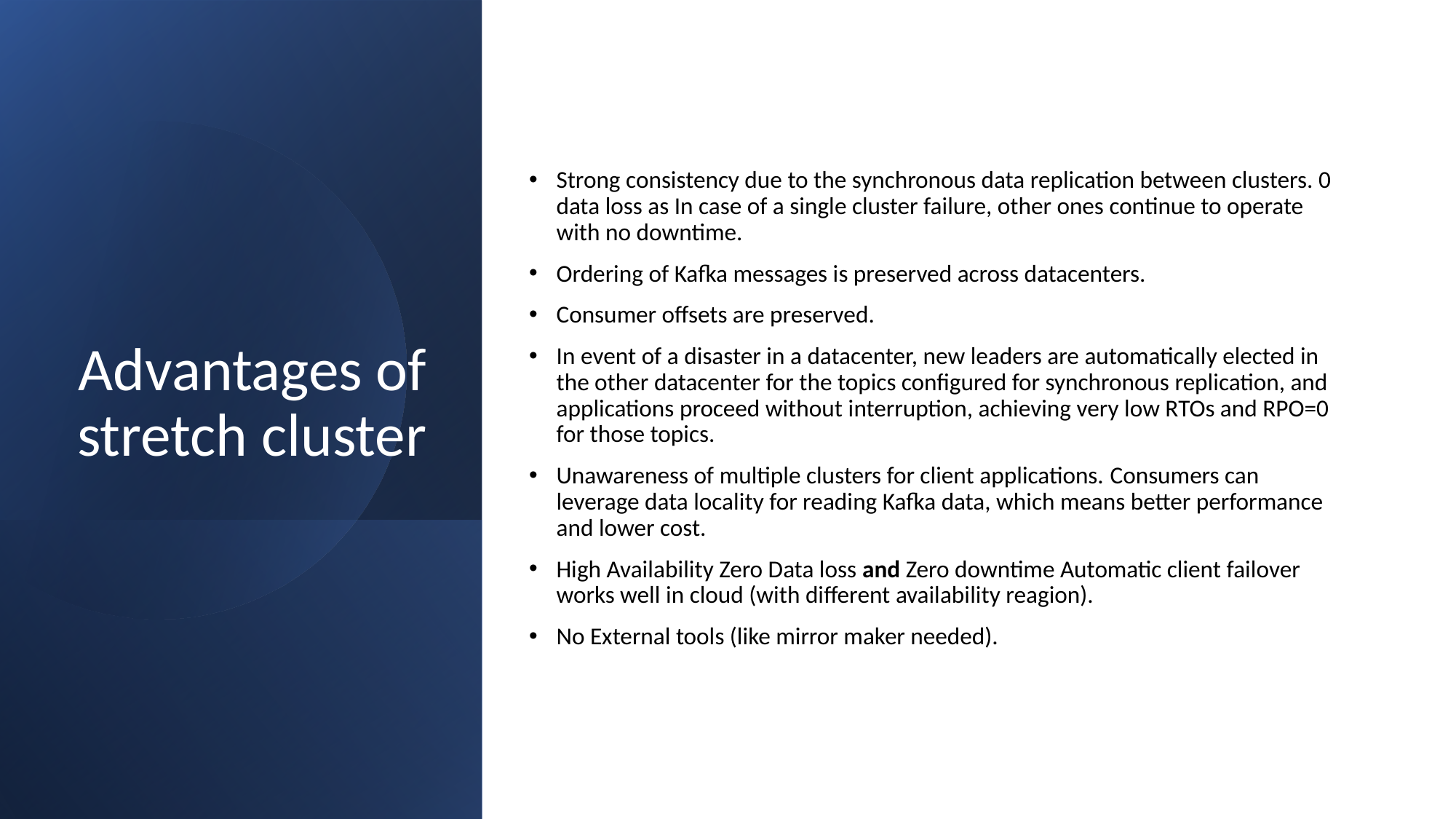

# Advantages of stretch cluster
Strong consistency due to the synchronous data replication between clusters. 0 data loss as In case of a single cluster failure, other ones continue to operate with no downtime.
Ordering of Kafka messages is preserved across datacenters.
Consumer offsets are preserved.
In event of a disaster in a datacenter, new leaders are automatically elected in the other datacenter for the topics configured for synchronous replication, and applications proceed without interruption, achieving very low RTOs and RPO=0 for those topics.
Unawareness of multiple clusters for client applications. Consumers can leverage data locality for reading Kafka data, which means better performance and lower cost.
High Availability Zero Data loss and Zero downtime Automatic client failover works well in cloud (with different availability reagion).
No External tools (like mirror maker needed).